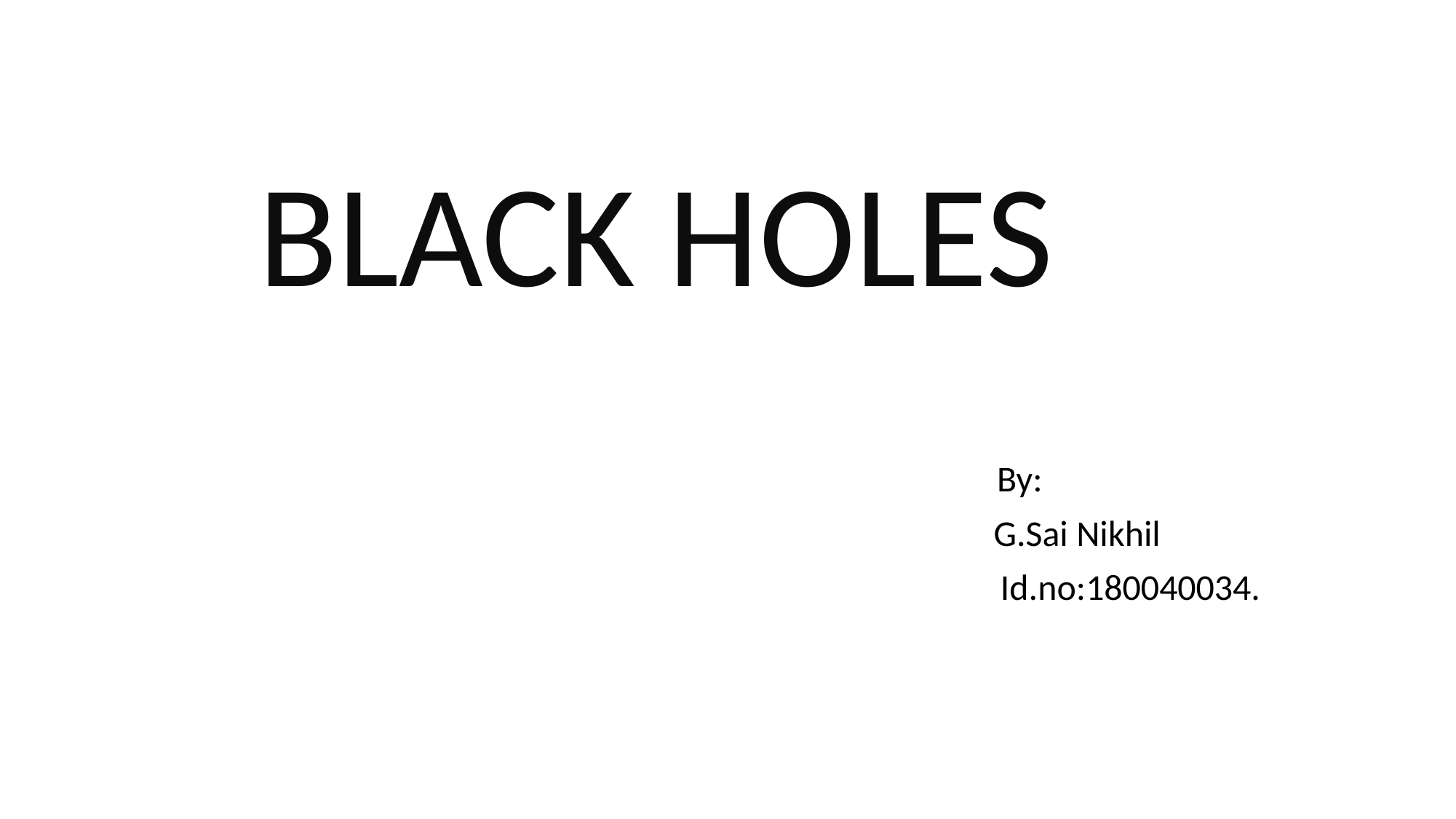

# BLACK HOLES
                                                           By:
                                                                         G.Sai Nikhil
                                                                                      Id.no:180040034.